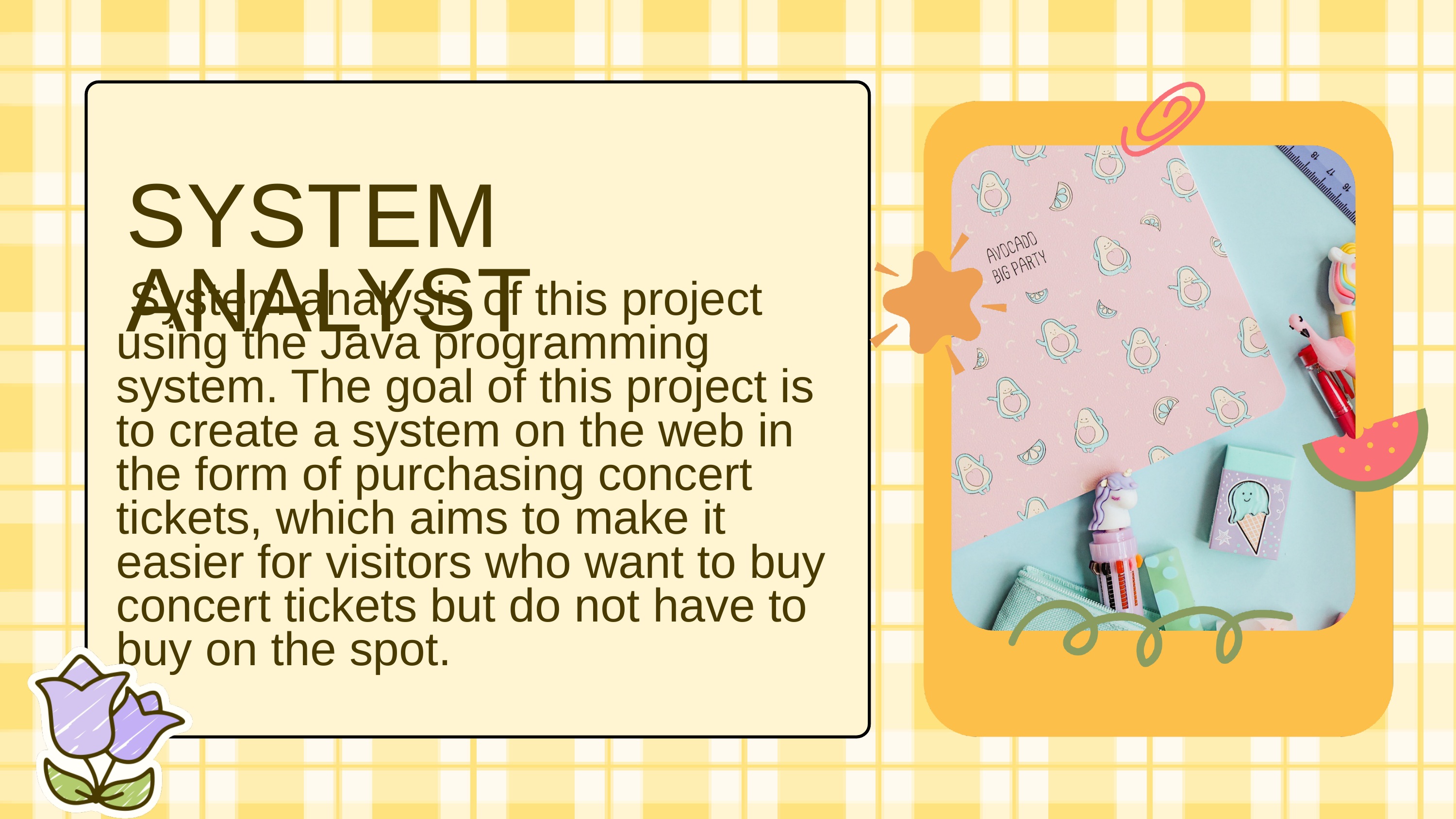

SYSTEM ANALYST
 System analysis of this project using the Java programming system. The goal of this project is to create a system on the web in the form of purchasing concert tickets, which aims to make it easier for visitors who want to buy concert tickets but do not have to buy on the spot.